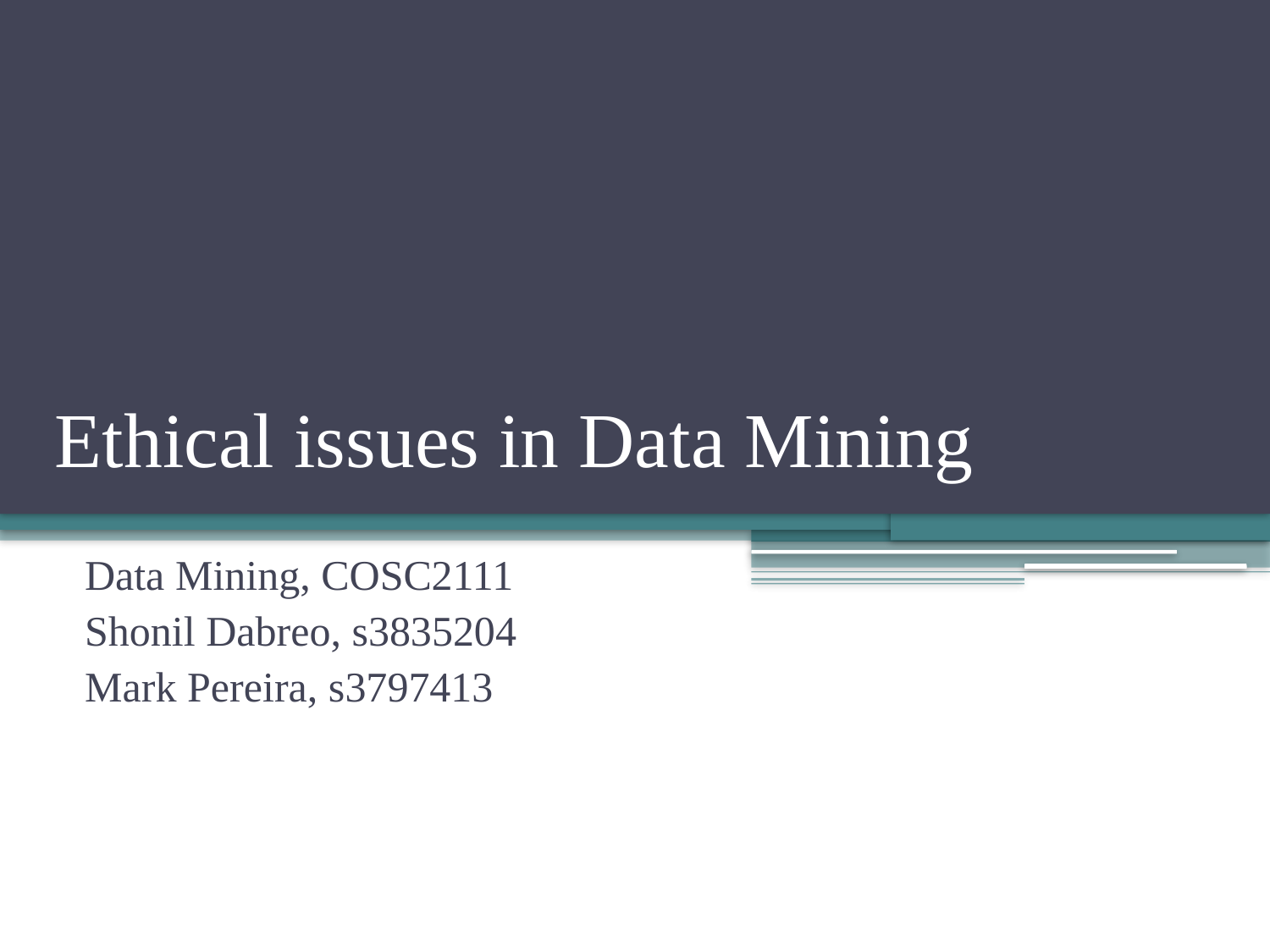

# Ethical issues in Data Mining
Data Mining, COSC2111
Shonil Dabreo, s3835204
Mark Pereira, s3797413